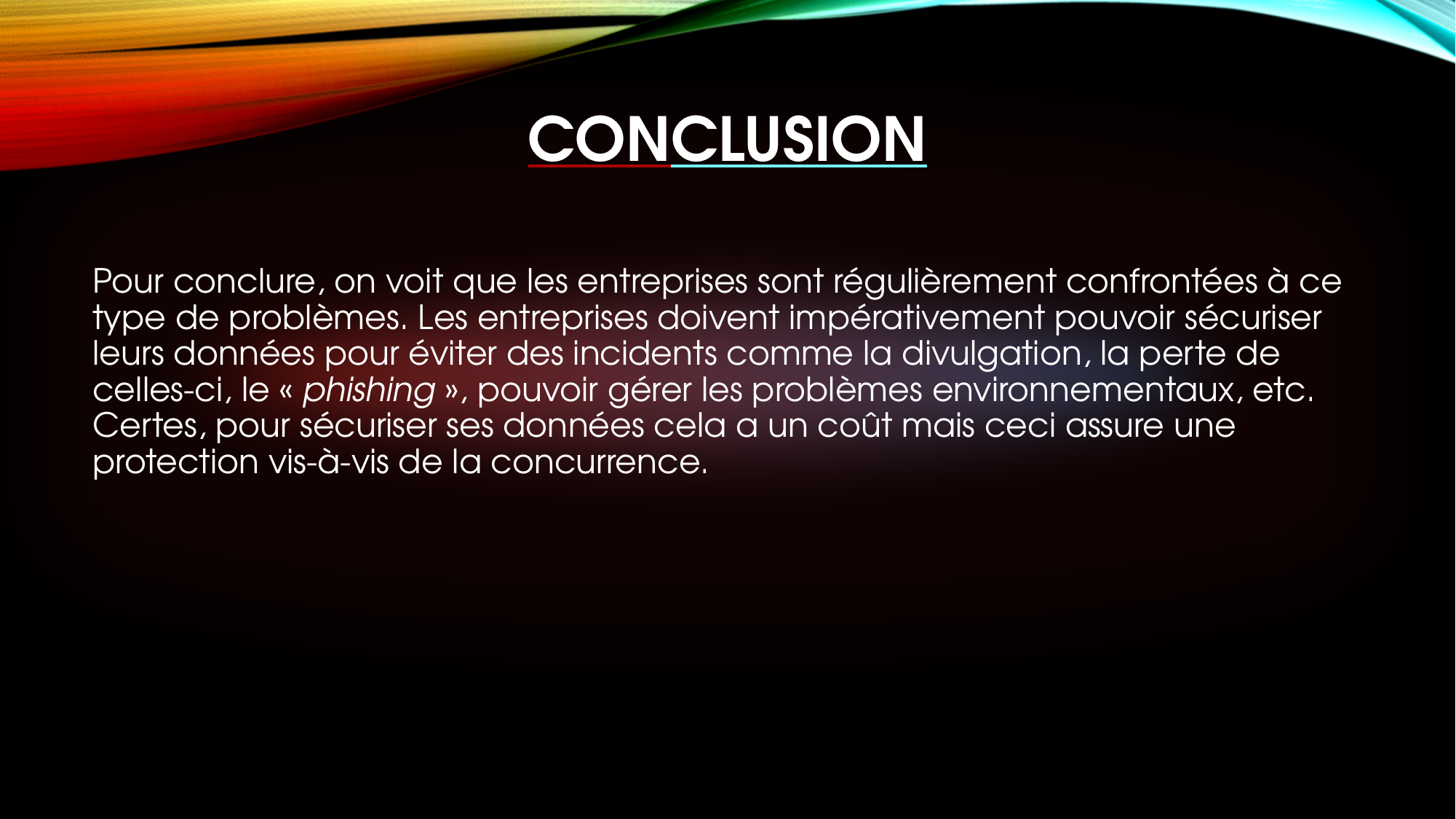

# CONCLUSION

Pour conclure, on voit que les entreprises sont régulièrement confrontées à ce type de problèmes. Les entreprises doivent impérativement pouvoir sécuriser leurs données pour éviter des incidents comme la divulgation, la perte de celles-ci, le « phishing », pouvoir gérer les problèmes environnementaux, etc. Certes, pour sécuriser ses données cela a un coût mais ceci assure une protection vis-à-vis de la concurrence.